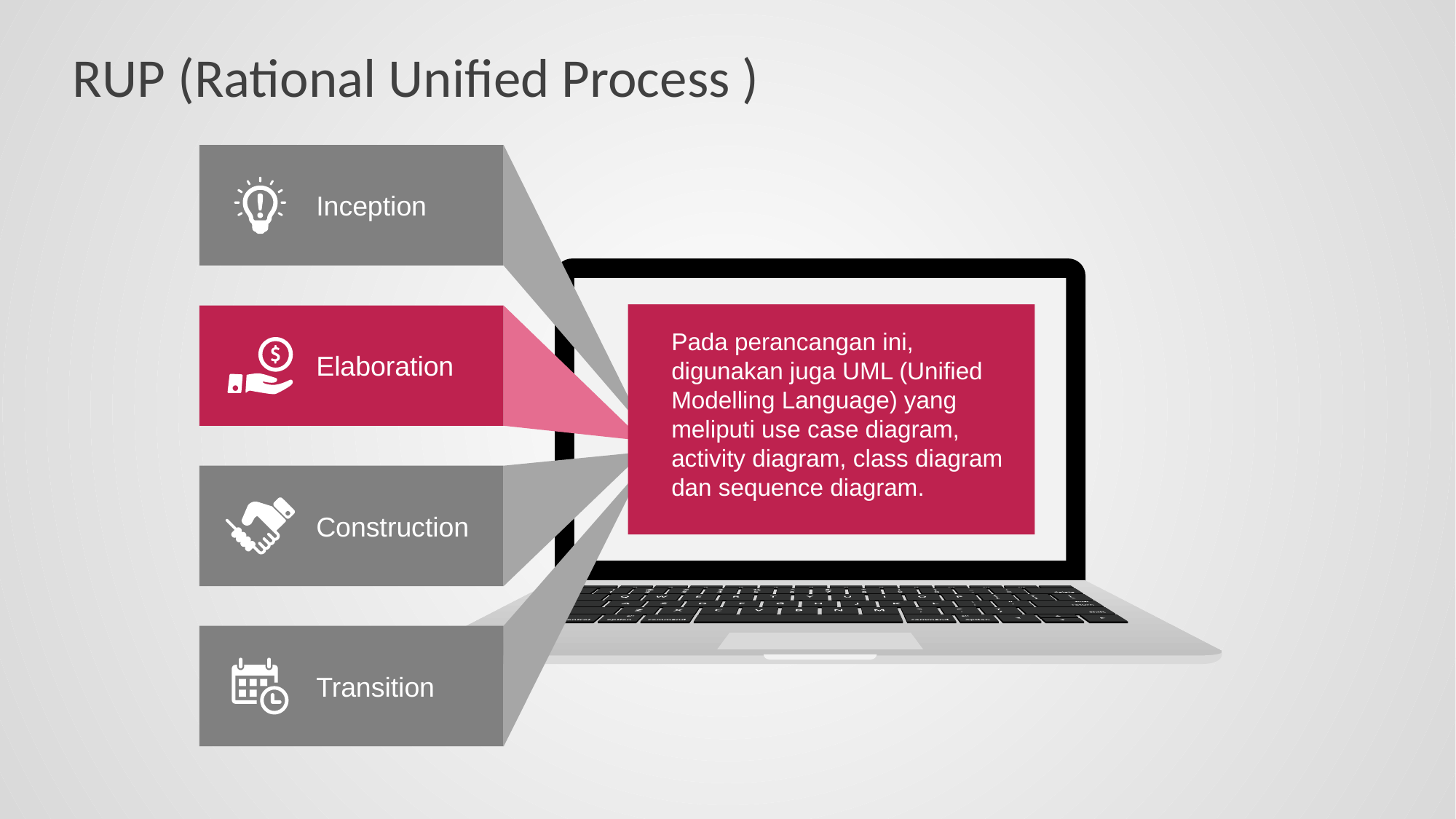

RUP (Rational Unified Process )

Inception

Pada perancangan ini, digunakan juga UML (Unified Modelling Language) yang meliputi use case diagram, activity diagram, class diagram dan sequence diagram.

Elaboration

Construction

Transition